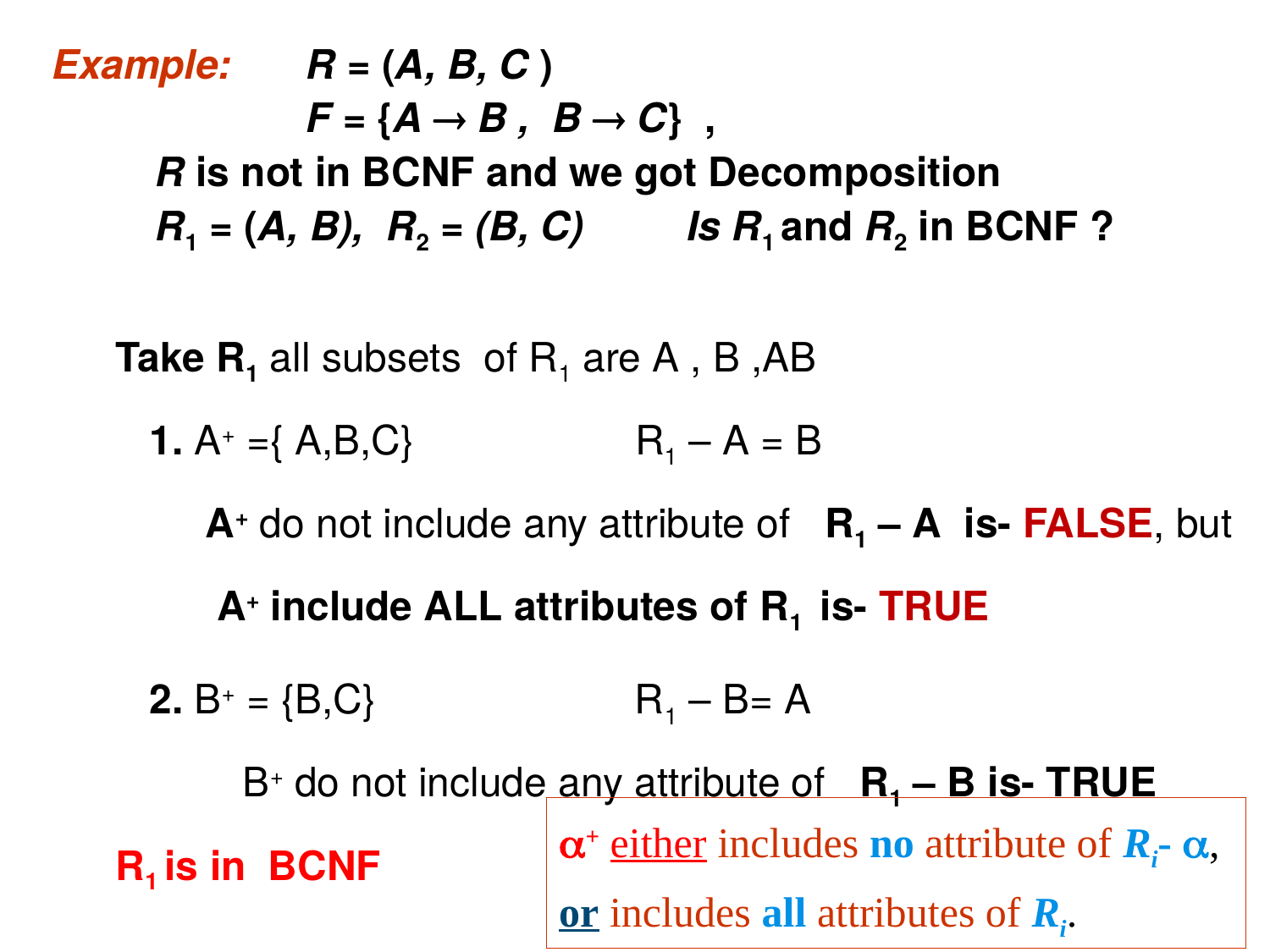

Example: 	R = (A, B, C )
			F = {A → B ,  B → C}  ,
	R is not in BCNF and we got Decomposition
	R1 = (A, B),  R2 = (B, C)  	Is R1 and R2 in BCNF ?

Take R1 all subsets  of R1 are A , B ,AB
   1. A+ ={ A,B,C} 		 R1 – A = B
        A+ do not include any attribute of   R1 – A  is- FALSE, but
         A+ include ALL attributes of R1  is- TRUE
   2. B+ = {B,C} 		 R1 – B= A
	 	B+ do not include any attribute of   R1 – B is- TRUE
R1 is in  BCNF

α+ either includes no attribute of Ri- α, or includes all attributes of Ri.